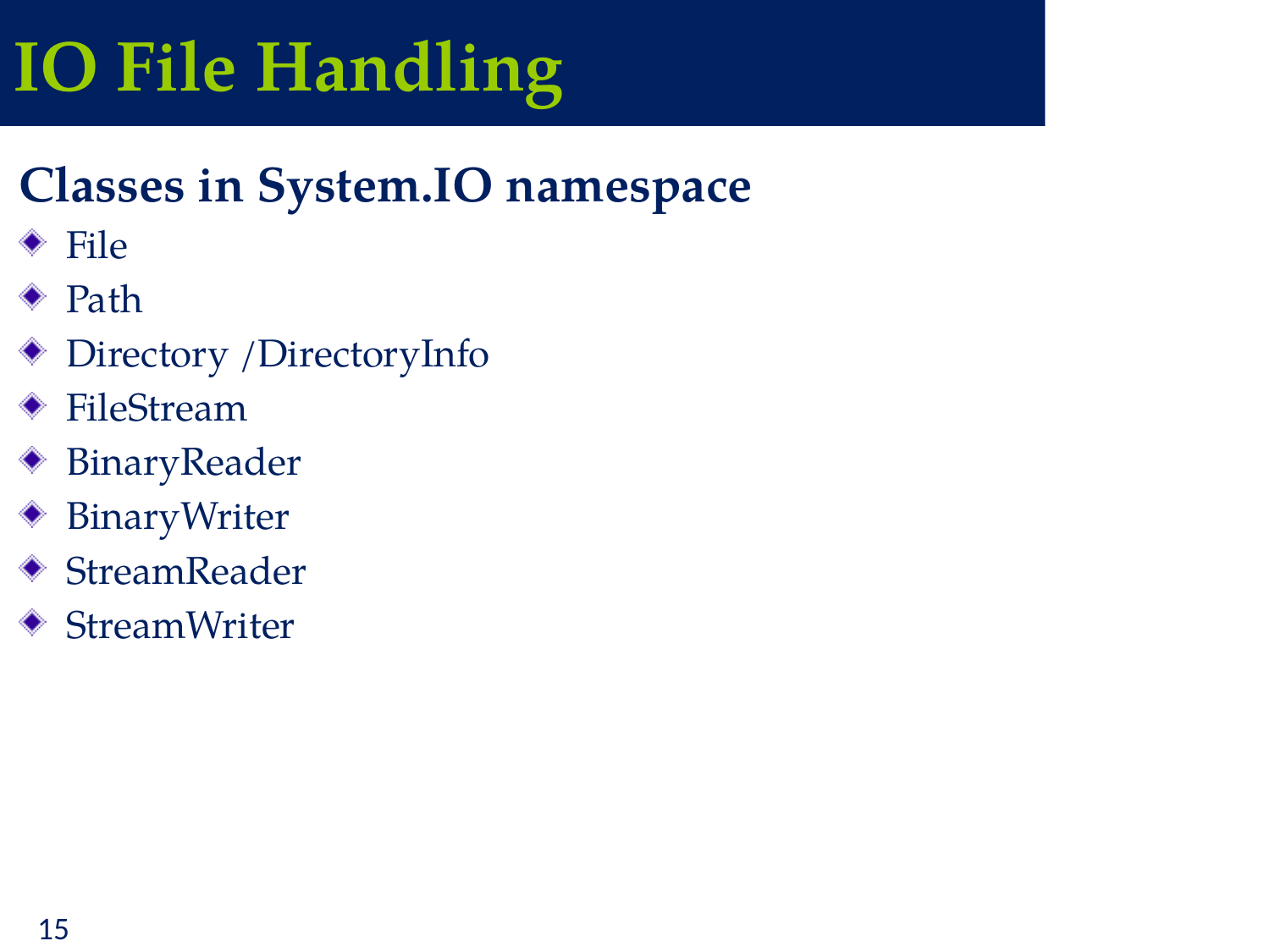

# IO File Handling
Classes in System.IO namespace
File
Path
Directory /DirectoryInfo
FileStream
BinaryReader
BinaryWriter
StreamReader
StreamWriter
15